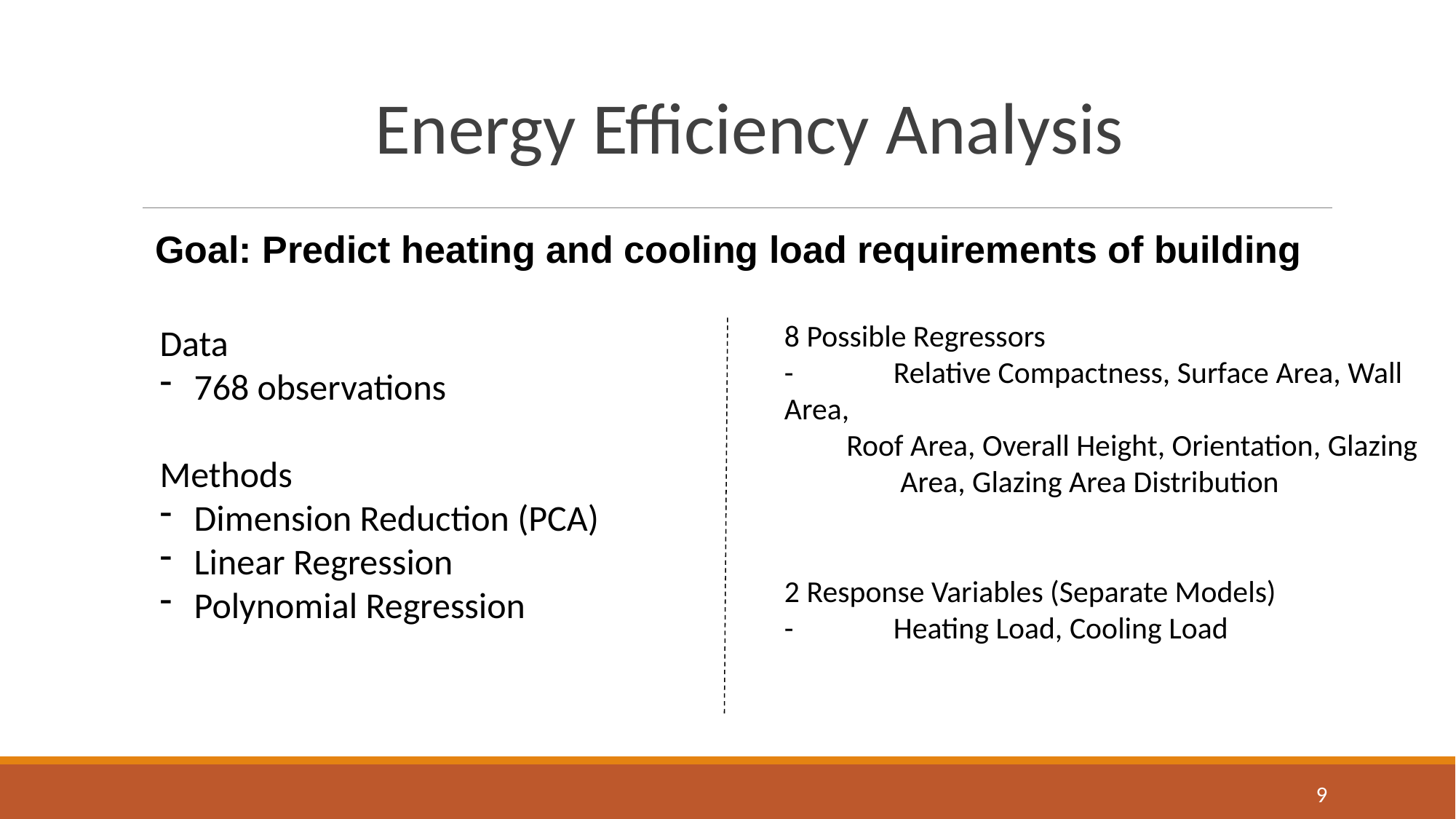

Energy Efficiency Analysis
     Goal: Predict heating and cooling load requirements of building

8 Possible Regressors
-	Relative Compactness, Surface Area, Wall Area,
         Roof Area, Overall Height, Orientation, Glazing 	 Area, Glazing Area Distribution

2 Response Variables (Separate Models)
- 	Heating Load, Cooling Load
Data
768 observations

Methods
Dimension Reduction (PCA)
Linear Regression
Polynomial Regression

9